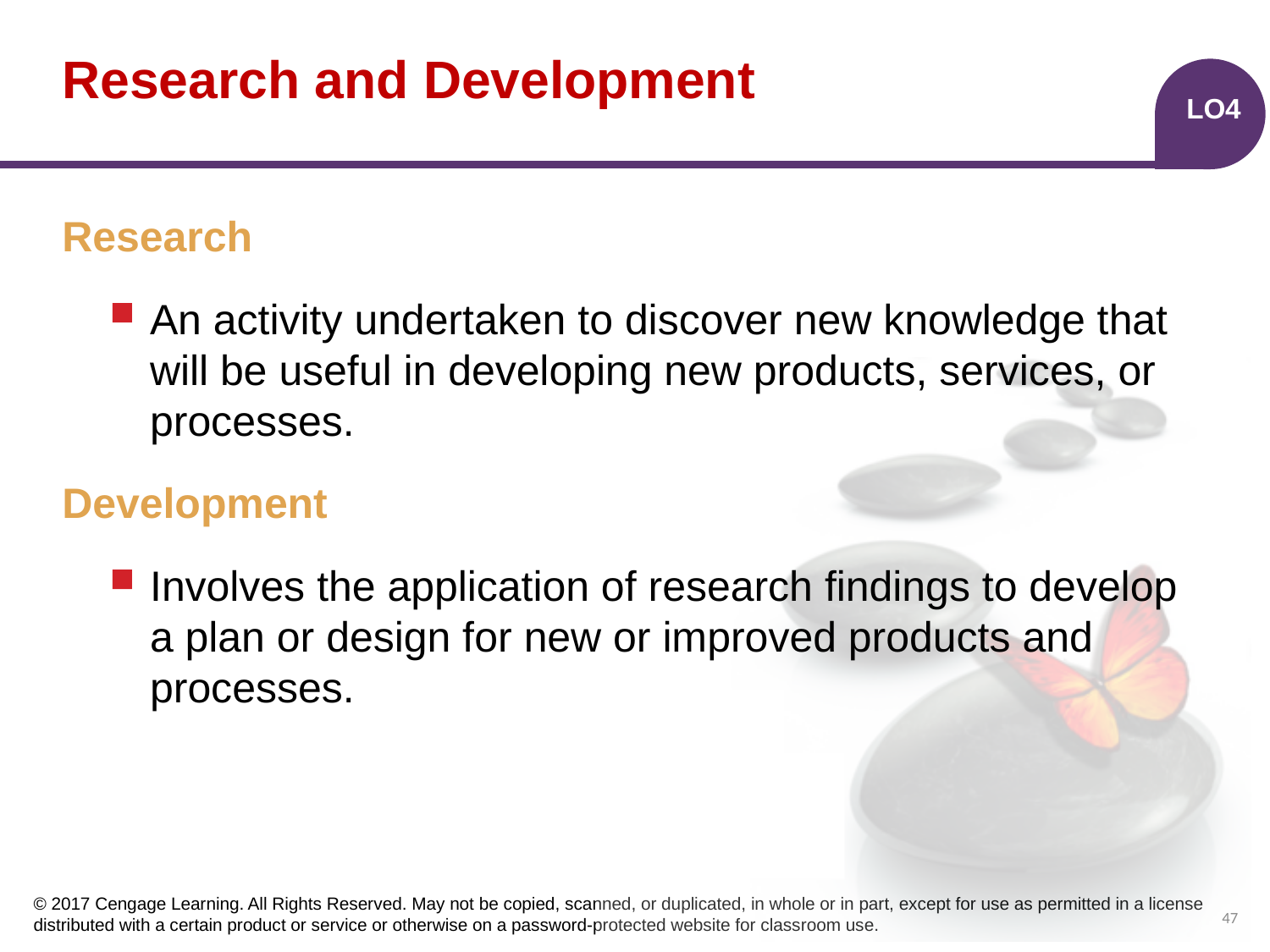

# Research and Development
LO4
Research
An activity undertaken to discover new knowledge that will be useful in developing new products, services, or processes.
Development
Involves the application of research findings to develop a plan or design for new or improved products and processes.

47